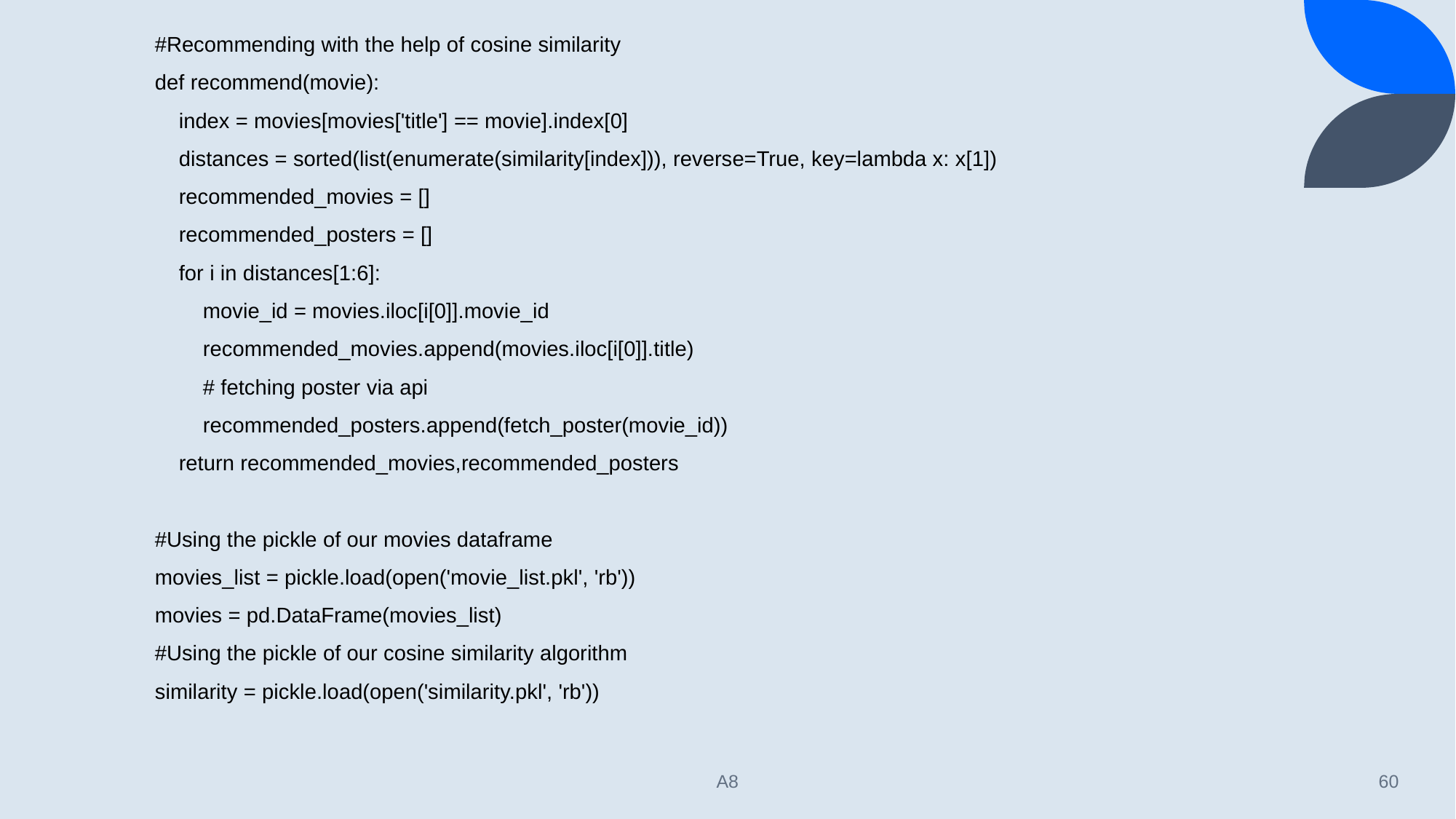

#Recommending with the help of cosine similarity
def recommend(movie):
    index = movies[movies['title'] == movie].index[0]
    distances = sorted(list(enumerate(similarity[index])), reverse=True, key=lambda x: x[1])
    recommended_movies = []
    recommended_posters = []
    for i in distances[1:6]:
        movie_id = movies.iloc[i[0]].movie_id
        recommended_movies.append(movies.iloc[i[0]].title)
        # fetching poster via api
        recommended_posters.append(fetch_poster(movie_id))
    return recommended_movies,recommended_posters

#Using the pickle of our movies dataframe
movies_list = pickle.load(open('movie_list.pkl', 'rb'))
movies = pd.DataFrame(movies_list)
#Using the pickle of our cosine similarity algorithm
similarity = pickle.load(open('similarity.pkl', 'rb'))
A8
60